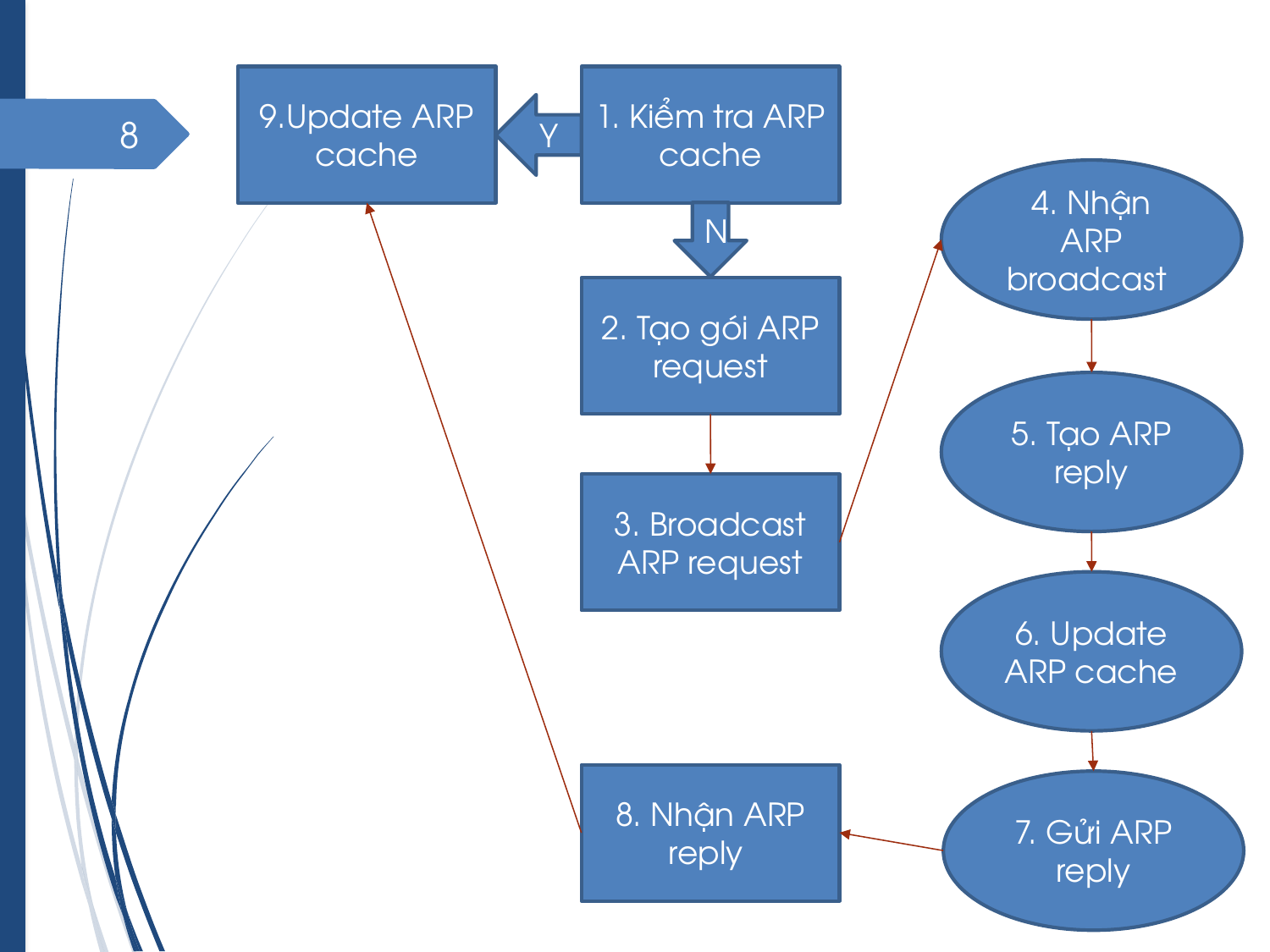

9.Update ARP cache
1. Kiểm tra ARP cache
Y
8
4. Nhận ARP broadcast
N

2. Tạo gói ARP request

5. Tạo ARP reply

3. Broadcast ARP request

6. Update ARP cache

8. Nhận ARP reply
7. Gửi ARP reply